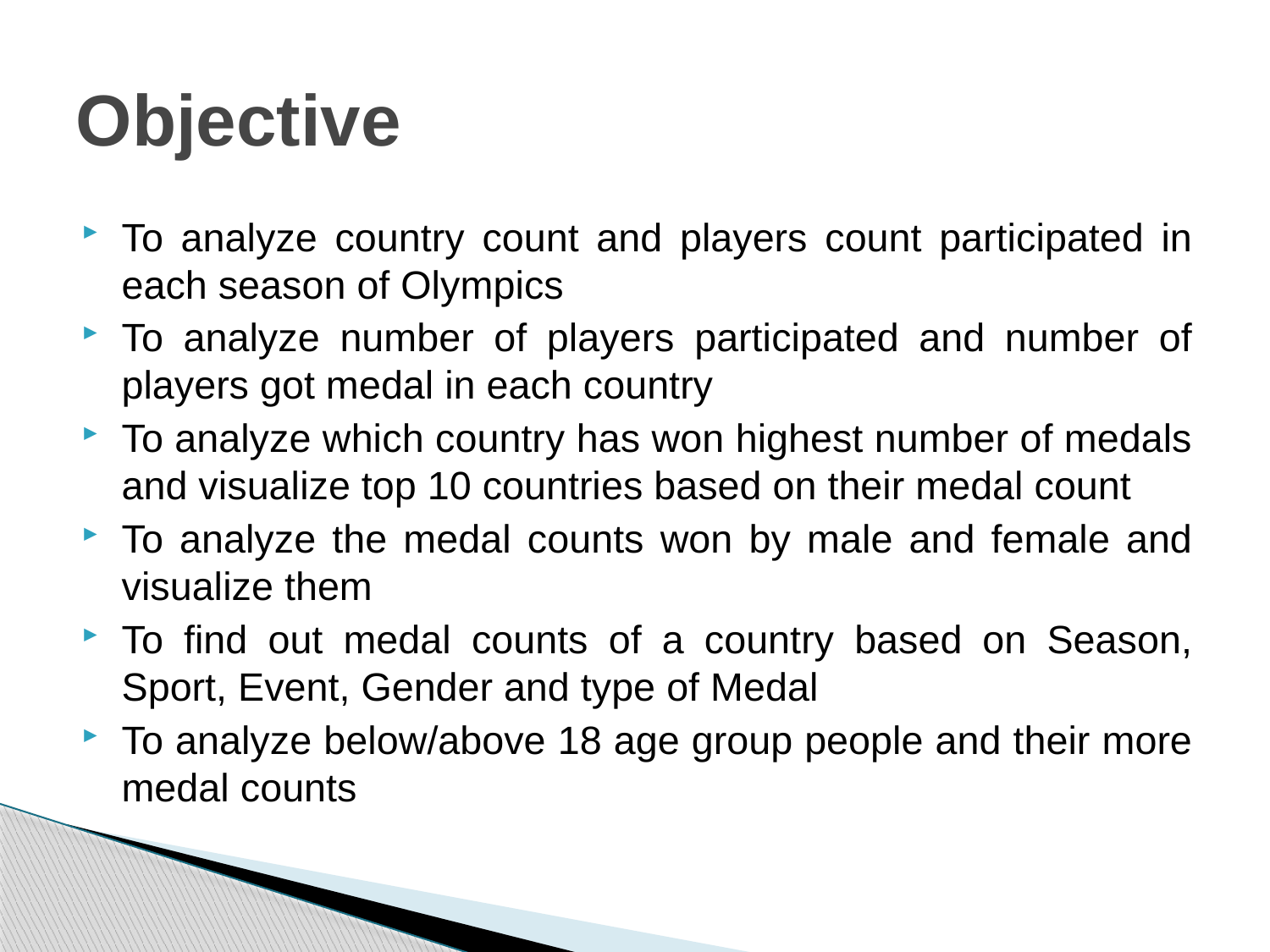

# Objective
To analyze country count and players count participated in each season of Olympics
To analyze number of players participated and number of players got medal in each country
To analyze which country has won highest number of medals and visualize top 10 countries based on their medal count
To analyze the medal counts won by male and female and visualize them
To find out medal counts of a country based on Season, Sport, Event, Gender and type of Medal
To analyze below/above 18 age group people and their more medal counts